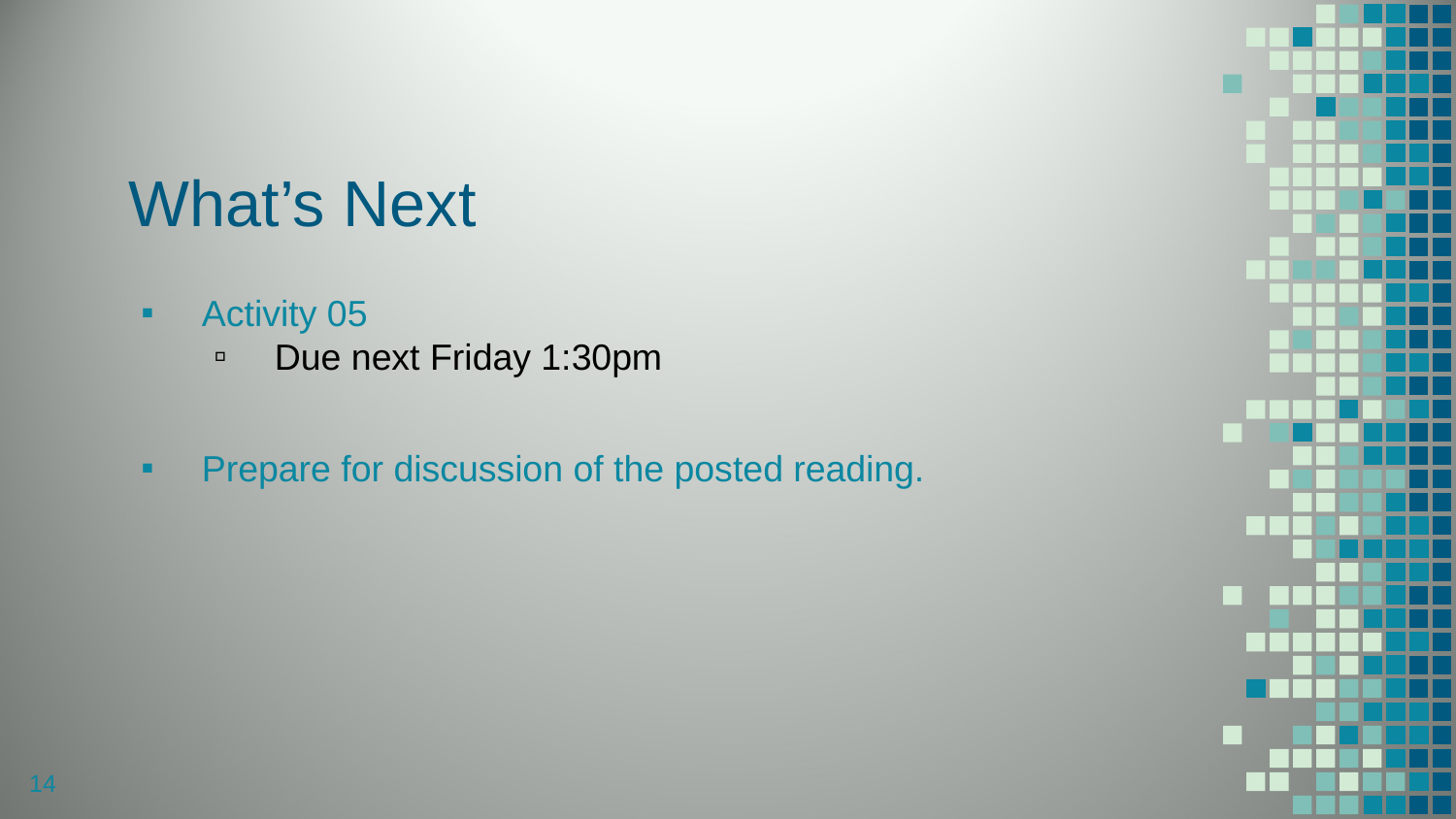

# What’s Next
Activity 05
Due next Friday 1:30pm

Prepare for discussion of the posted reading.
14